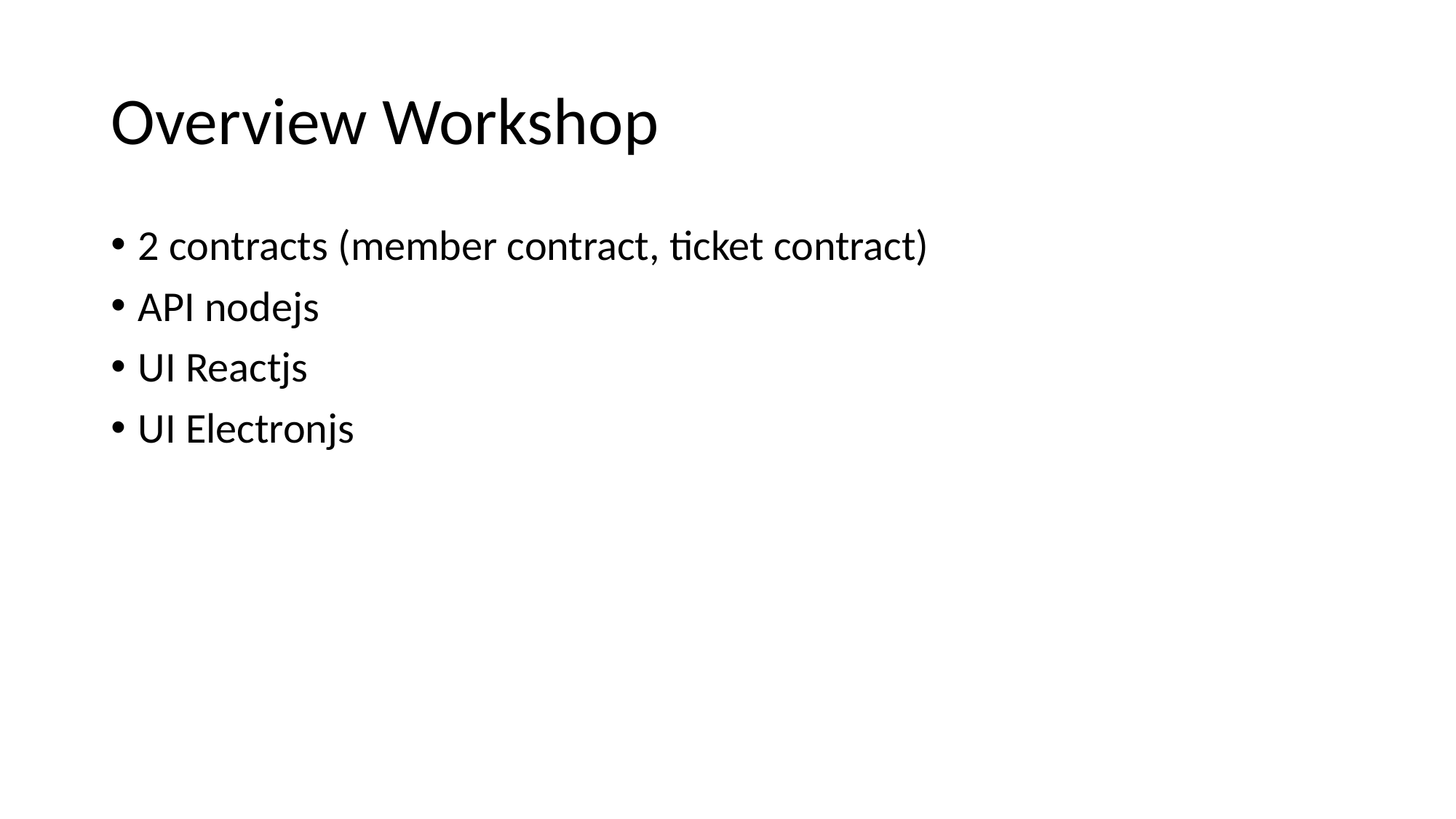

# Overview Workshop
2 contracts (member contract, ticket contract)
API nodejs
UI Reactjs
UI Electronjs